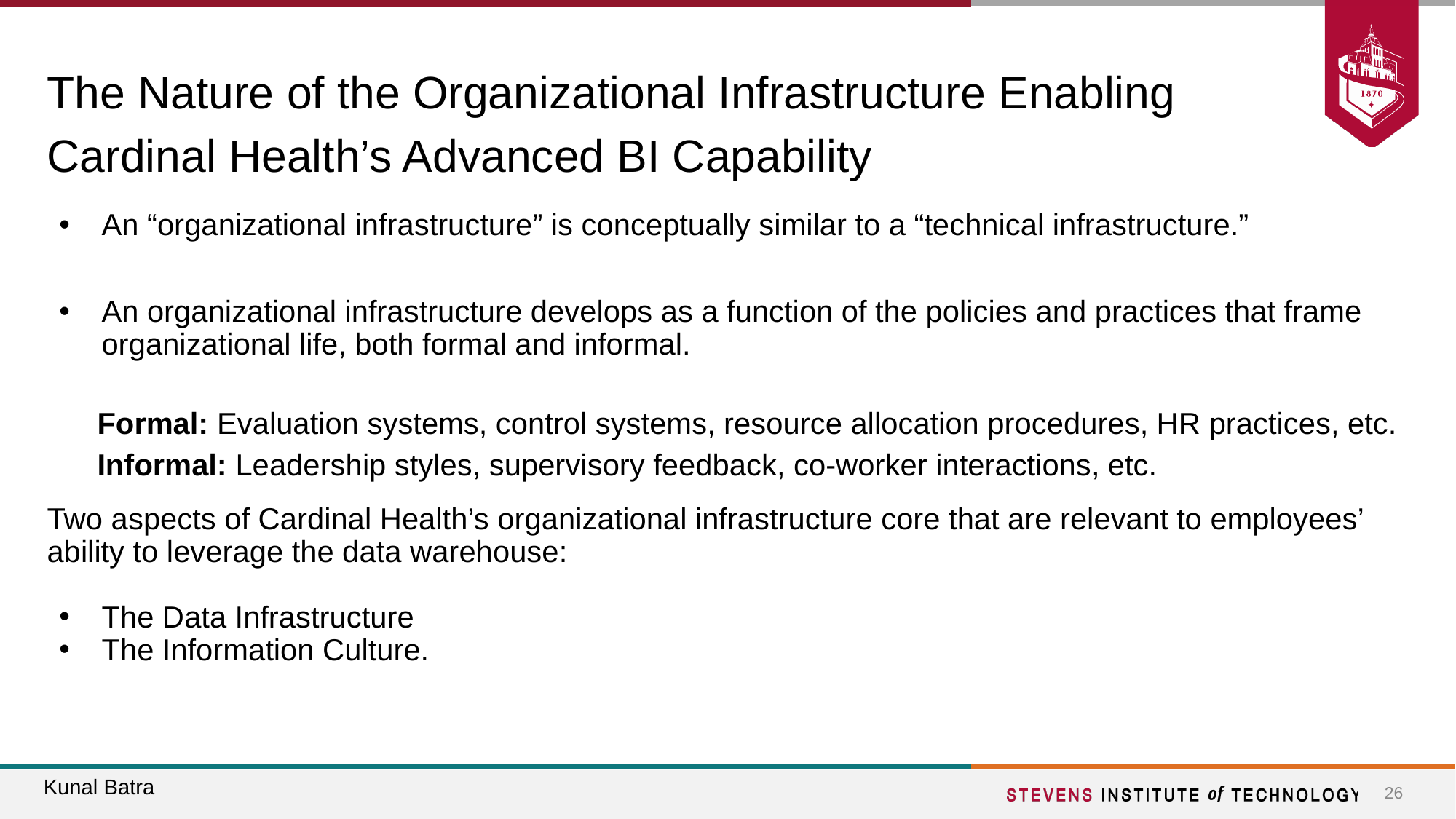

# The Nature of the Organizational Infrastructure Enabling Cardinal Health’s Advanced BI Capability

An “organizational infrastructure” is conceptually similar to a “technical infrastructure.”

An organizational infrastructure develops as a function of the policies and practices that frame organizational life, both formal and informal.

      Formal: Evaluation systems, control systems, resource allocation procedures, HR practices, etc.
      Informal: Leadership styles, supervisory feedback, co-worker interactions, etc.
Two aspects of Cardinal Health’s organizational infrastructure core that are relevant to employees’ ability to leverage the data warehouse:

The Data Infrastructure
The Information Culture.

Kunal Batra
26